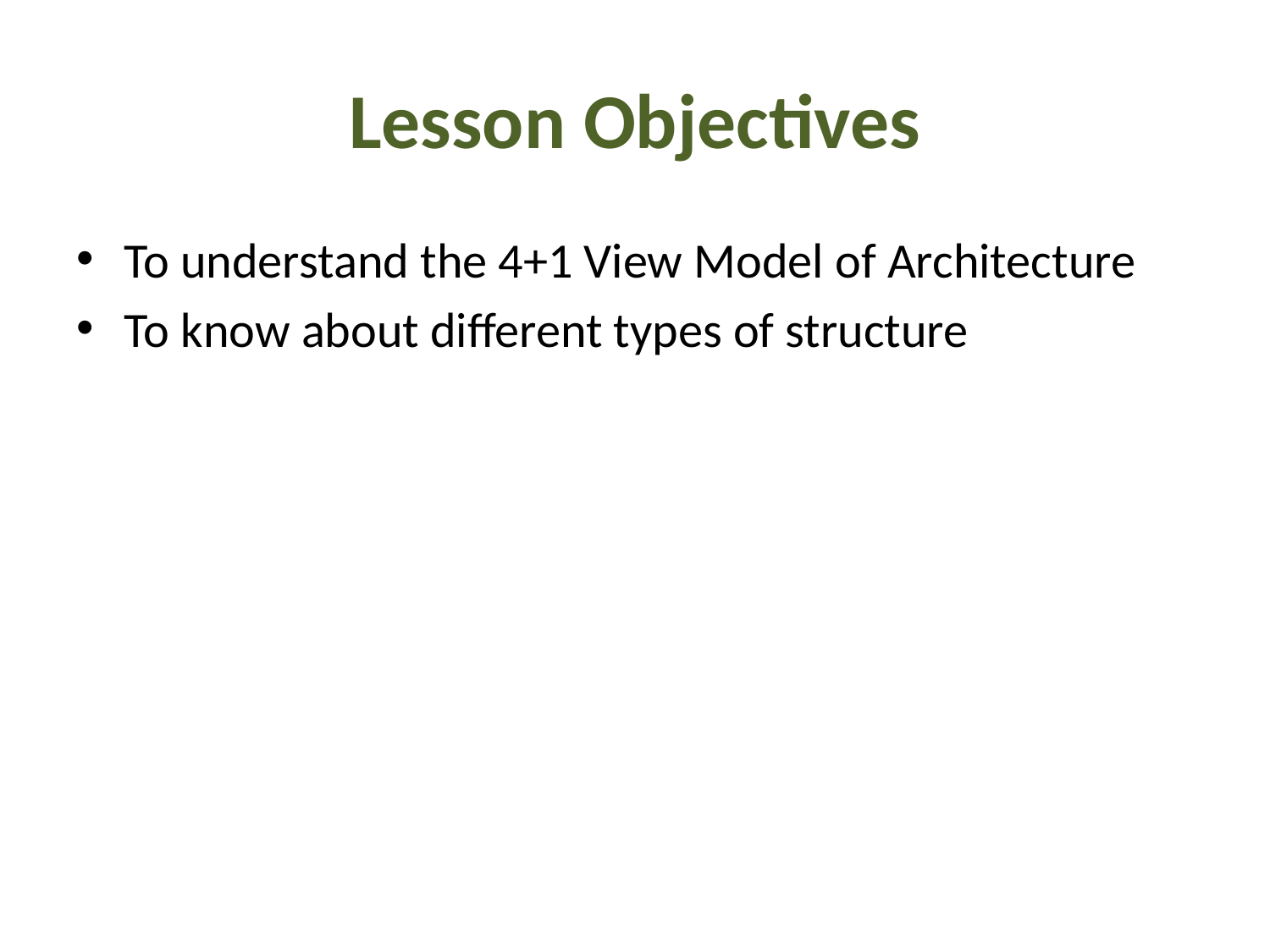

# Lesson Objectives
To understand the 4+1 View Model of Architecture
To know about different types of structure